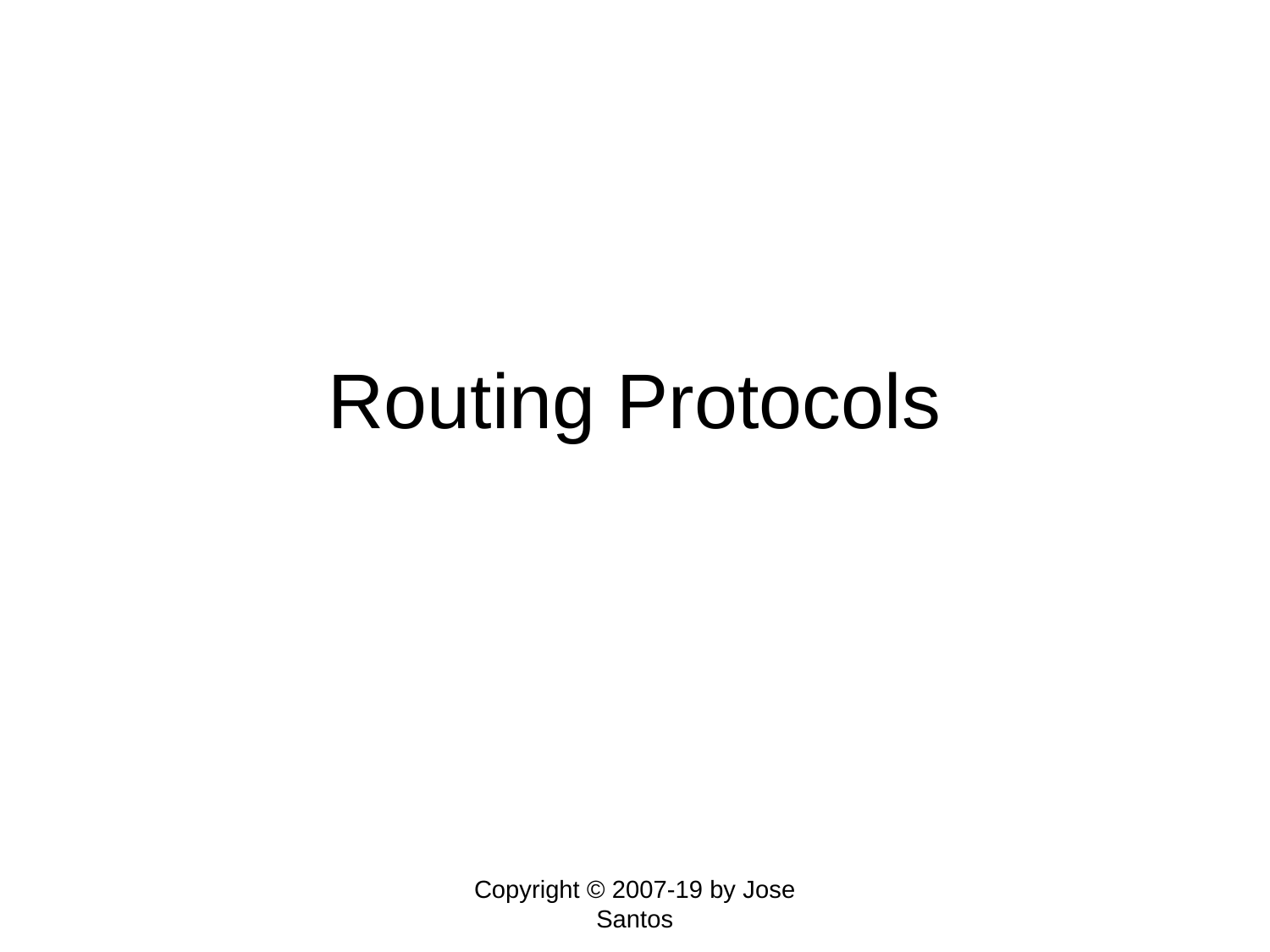

# Routing Protocols

Copyright © 2007-19 by Jose Santos